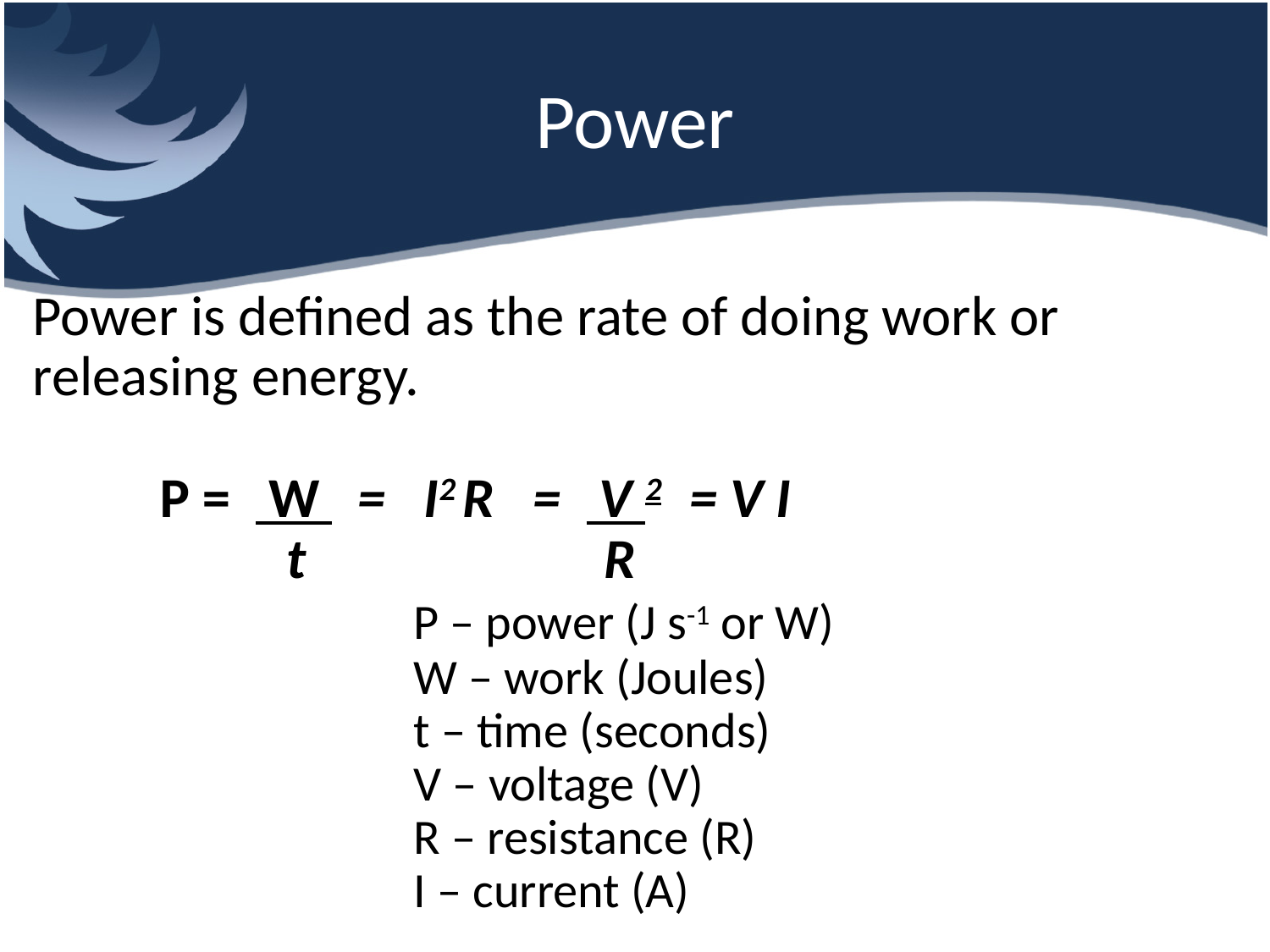

# Power
Power is defined as the rate of doing work or releasing energy.

	P =   W   =   I2 R   =   V 2   = V I
		t		     R
			P – power (J s-1 or W)
			W – work (Joules)
			t – time (seconds)
			V – voltage (V)
			R – resistance (R)
			I – current (A)